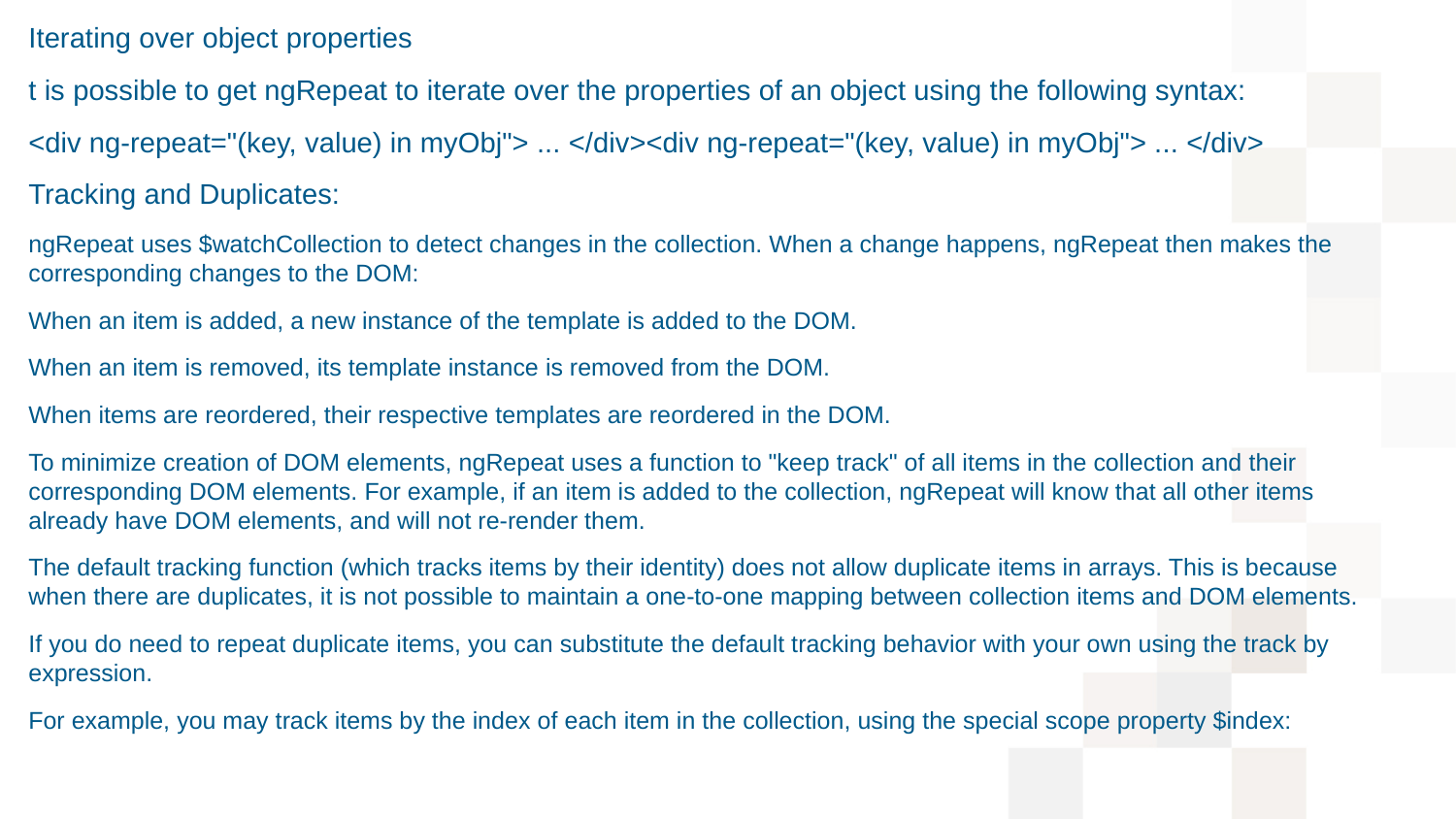

Iterating over object properties
t is possible to get ngRepeat to iterate over the properties of an object using the following syntax:
<div ng-repeat="(key, value) in myObj"> ... </div><div ng-repeat="(key, value) in myObj"> ... </div>
Tracking and Duplicates:
ngRepeat uses $watchCollection to detect changes in the collection. When a change happens, ngRepeat then makes the corresponding changes to the DOM:
When an item is added, a new instance of the template is added to the DOM.
When an item is removed, its template instance is removed from the DOM.
When items are reordered, their respective templates are reordered in the DOM.
To minimize creation of DOM elements, ngRepeat uses a function to "keep track" of all items in the collection and their corresponding DOM elements. For example, if an item is added to the collection, ngRepeat will know that all other items already have DOM elements, and will not re-render them.
The default tracking function (which tracks items by their identity) does not allow duplicate items in arrays. This is because when there are duplicates, it is not possible to maintain a one-to-one mapping between collection items and DOM elements.
If you do need to repeat duplicate items, you can substitute the default tracking behavior with your own using the track by expression.
For example, you may track items by the index of each item in the collection, using the special scope property $index: